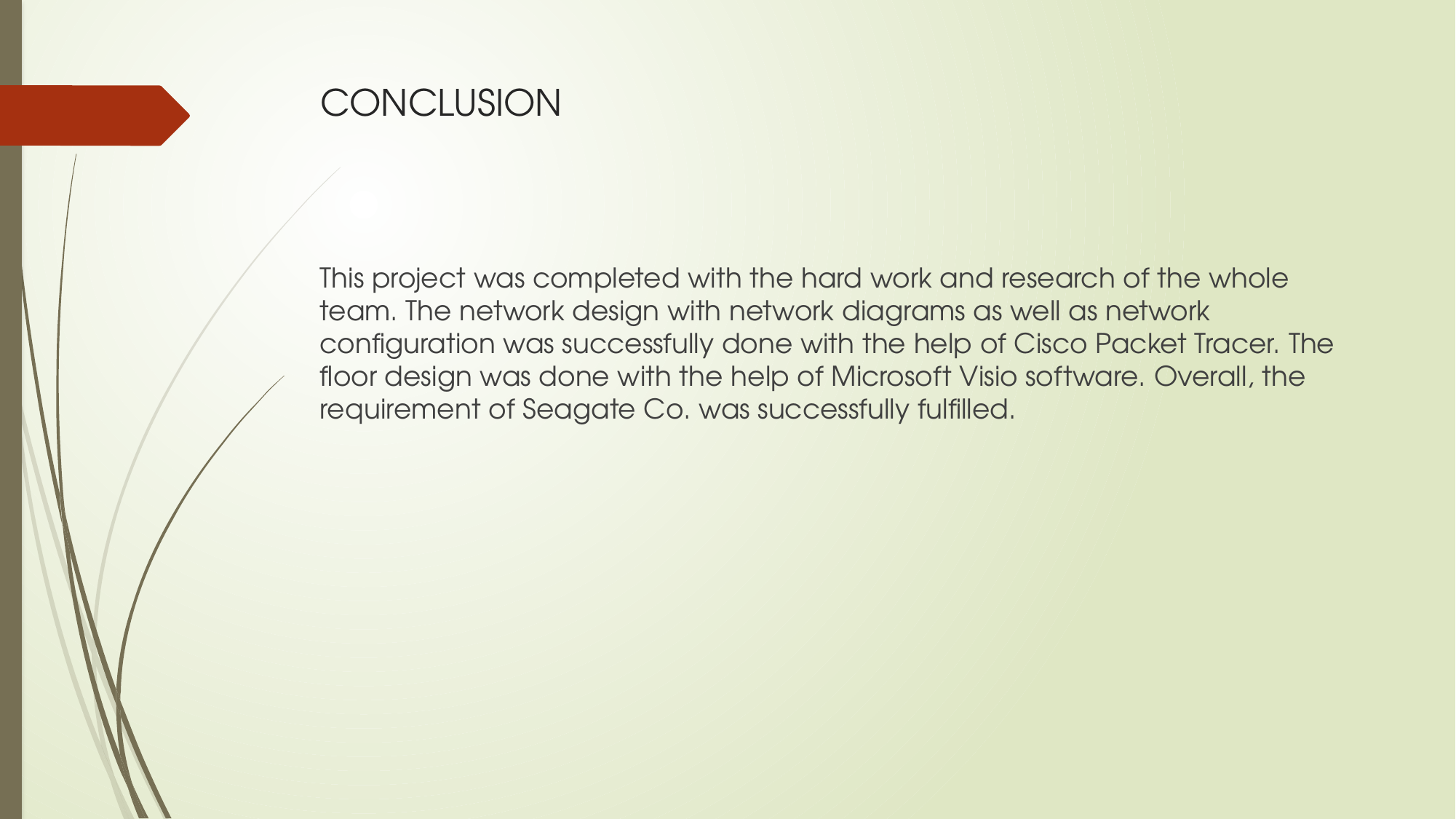

# CONCLUSION
This project was completed with the hard work and research of the whole team. The network design with network diagrams as well as network configuration was successfully done with the help of Cisco Packet Tracer. The floor design was done with the help of Microsoft Visio software. Overall, the requirement of Seagate Co. was successfully fulfilled.